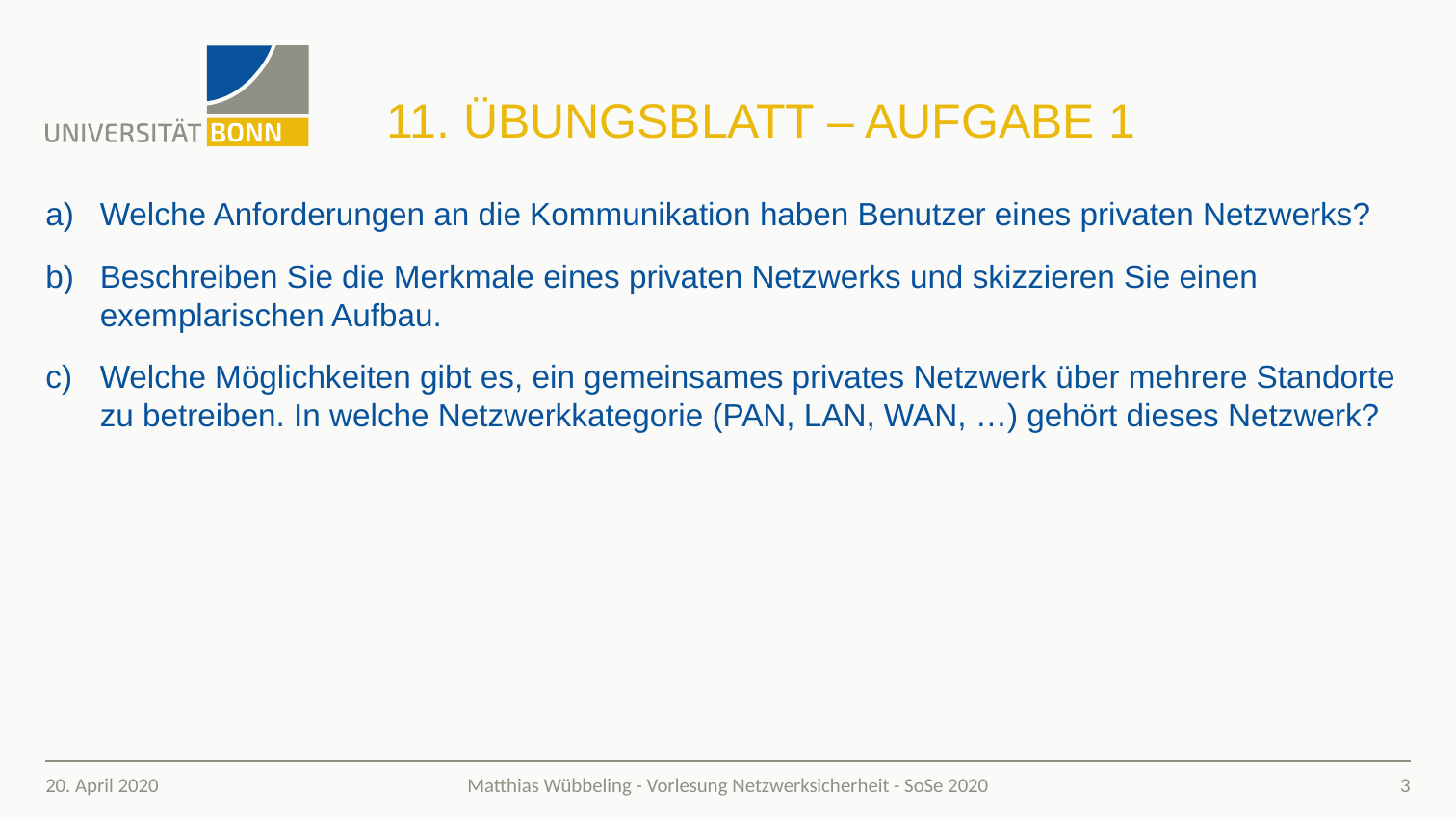

# 11. Übungsblatt – Aufgabe 1
Welche Anforderungen an die Kommunikation haben Benutzer eines privaten Netzwerks?
Beschreiben Sie die Merkmale eines privaten Netzwerks und skizzieren Sie einen exemplarischen Aufbau.
Welche Möglichkeiten gibt es, ein gemeinsames privates Netzwerk über mehrere Standorte zu betreiben. In welche Netzwerkkategorie (PAN, LAN, WAN, …) gehört dieses Netzwerk?

20. April 2020
3
Matthias Wübbeling - Vorlesung Netzwerksicherheit - SoSe 2020